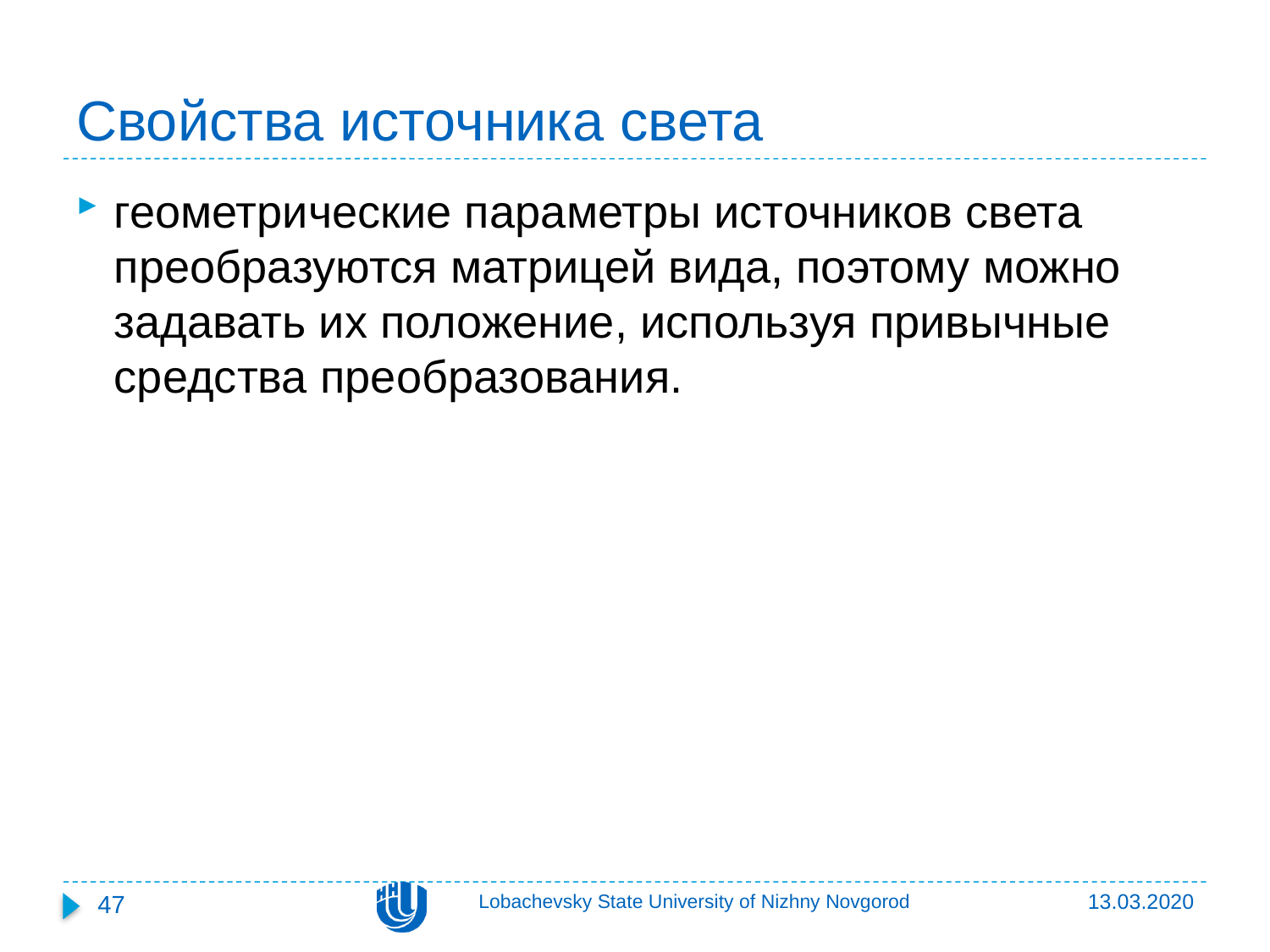

# Свойства источника света
геометрические параметры источников света преобразуются матрицей вида, поэтому можно задавать их положение, используя привычные средства преобразования.
47
Lobachevsky State University of Nizhny Novgorod
13.03.2020